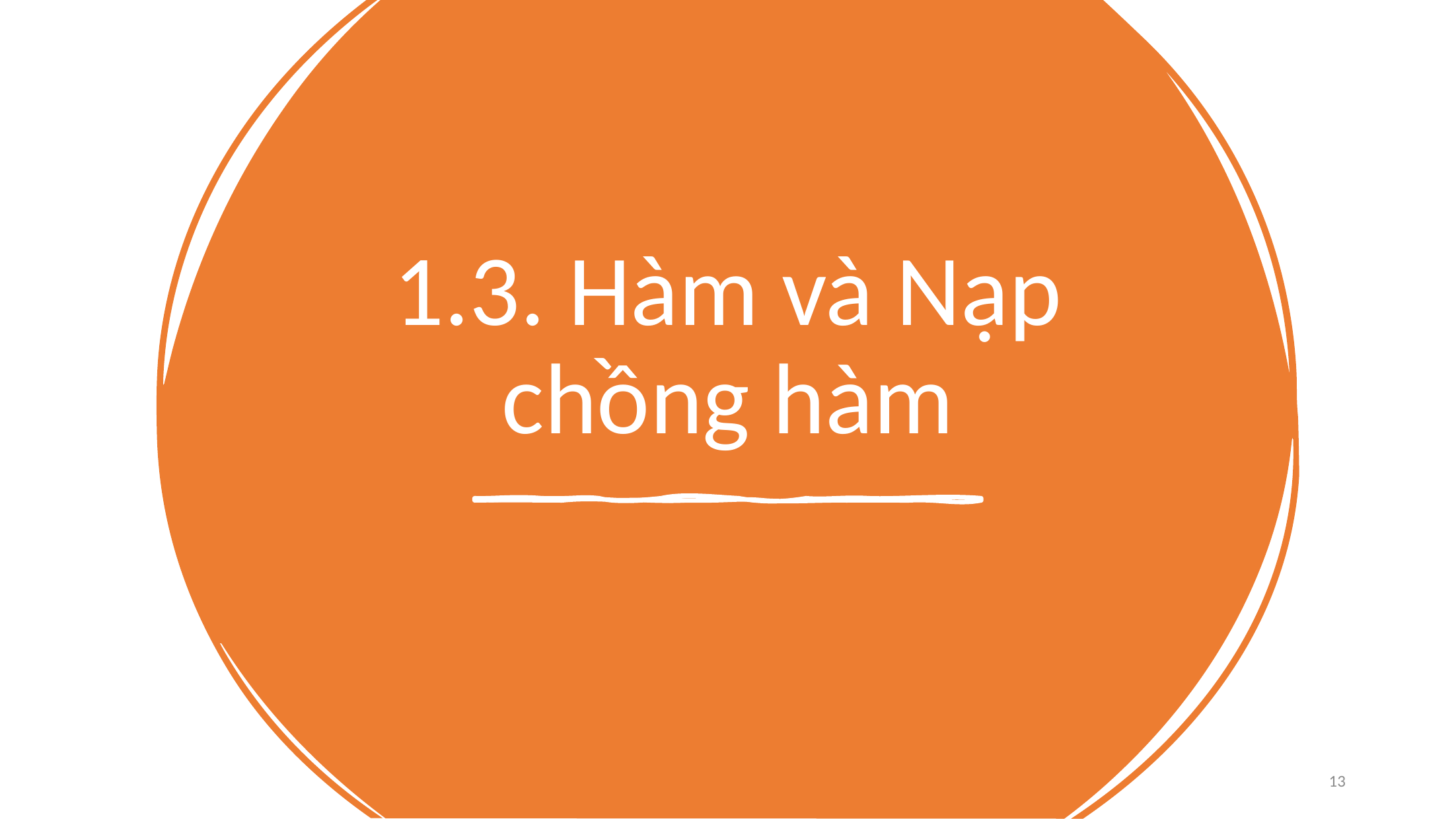

# 1.3. Hàm và Nạp chồng hàm

13